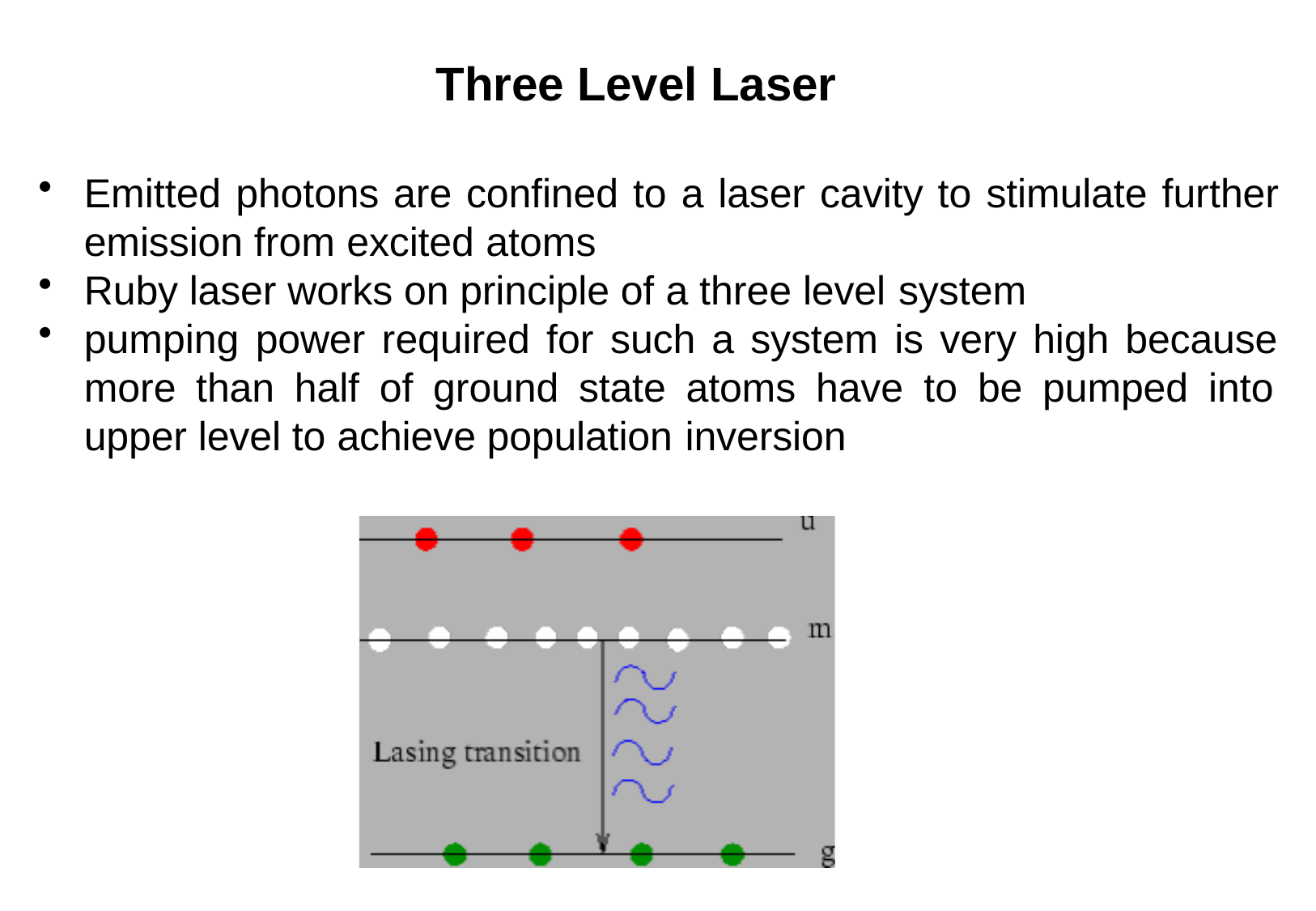

# Three Level Laser
Emitted photons are confined to a laser cavity to stimulate further  emission from excited atoms
Ruby laser works on principle of a three level system
pumping power required for such a system is very high because  more than half of ground state atoms have to be pumped into  upper level to achieve population inversion